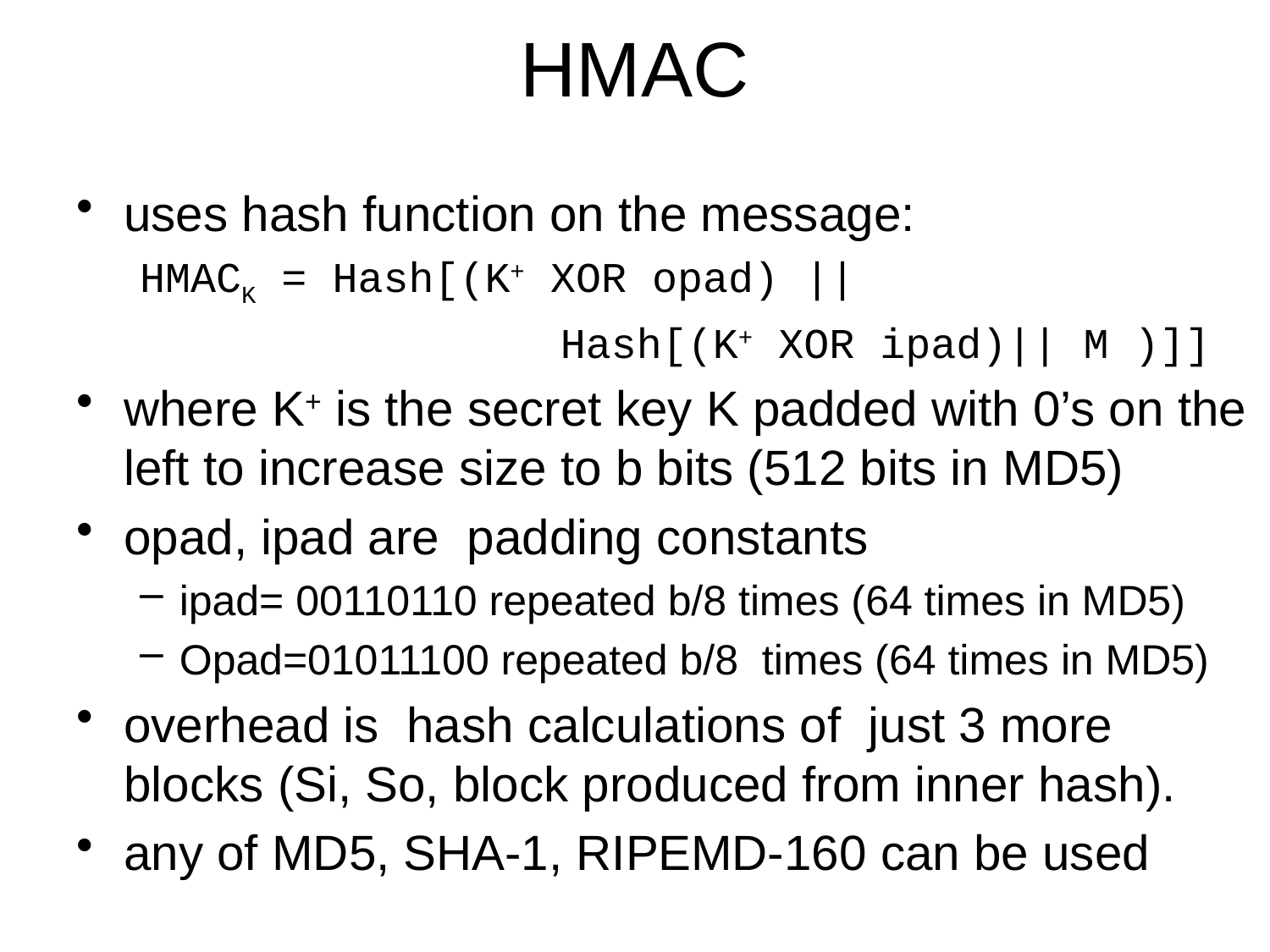

# HMAC
uses hash function on the message:
HMACK = Hash[(K+ XOR opad) ||
				Hash[(K+ XOR ipad)|| M )]]
where K+ is the secret key K padded with 0’s on the left to increase size to b bits (512 bits in MD5)
opad, ipad are  padding constants
ipad= 00110110 repeated b/8 times (64 times in MD5)
Opad=01011100 repeated b/8  times (64 times in MD5)
overhead is  hash calculations of  just 3 more blocks (Si, So, block produced from inner hash).
any of MD5, SHA-1, RIPEMD-160 can be used